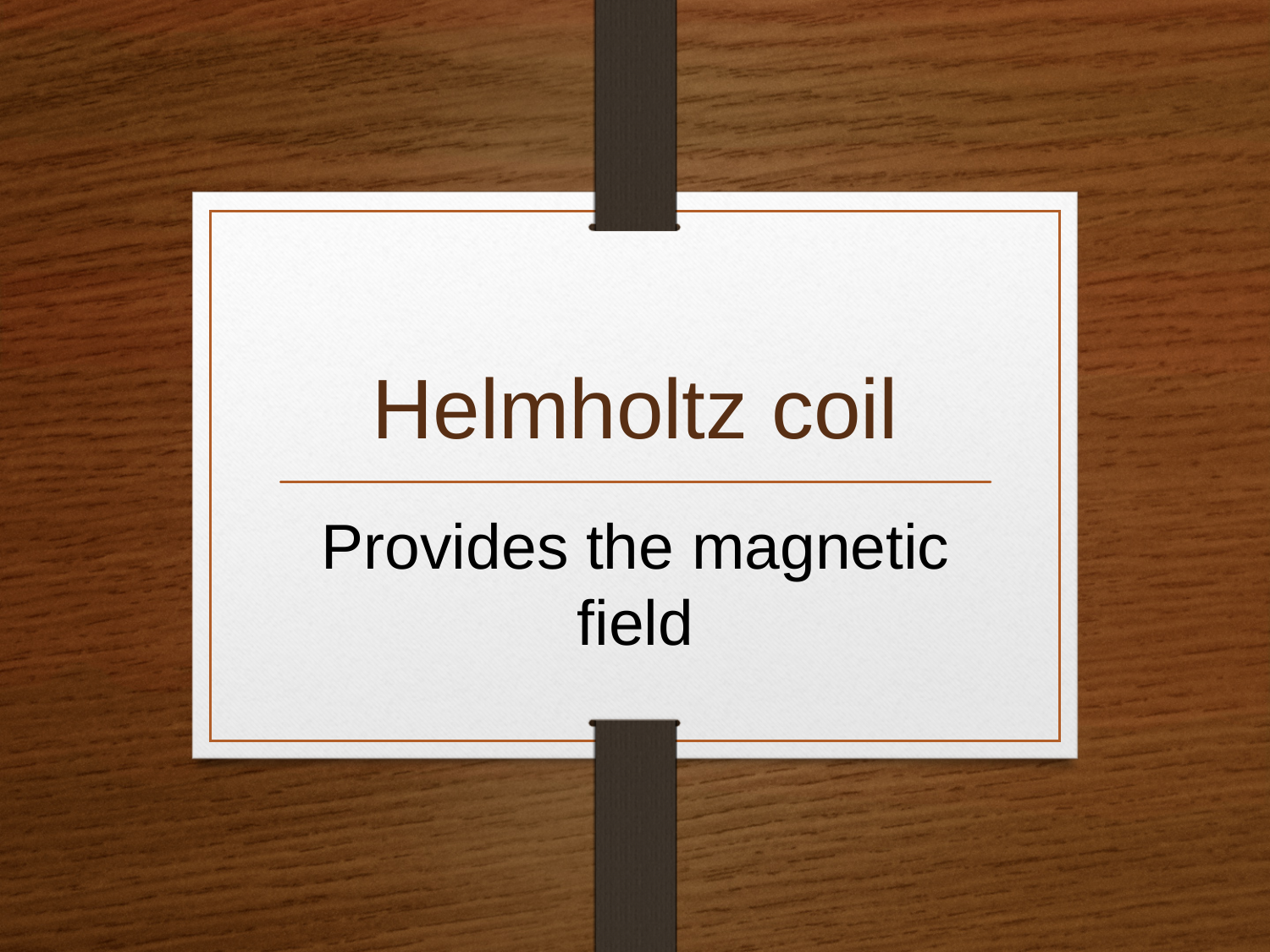

# Helmholtz coil
Provides the magnetic field